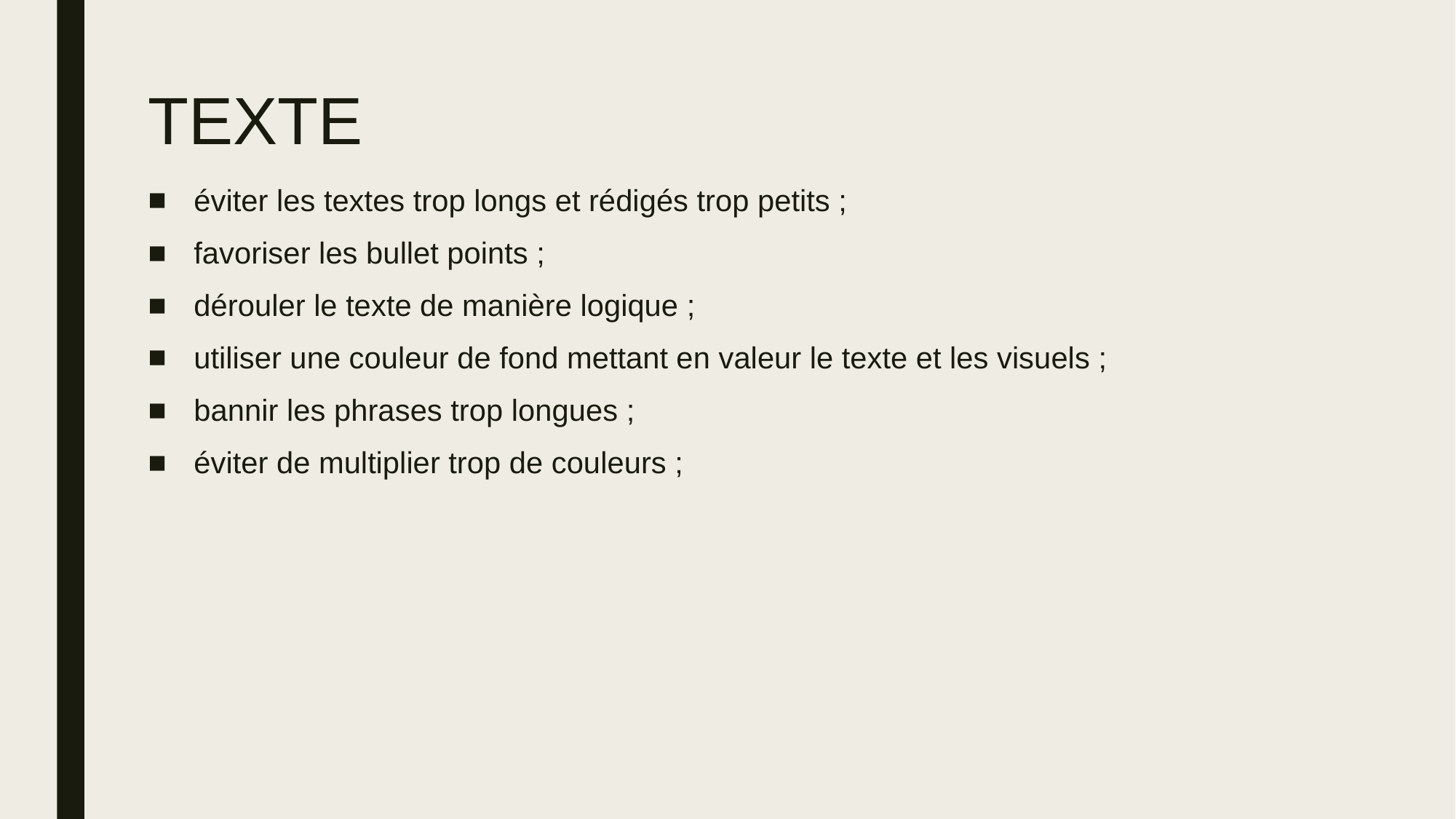

# TEXTE
éviter les textes trop longs et rédigés trop petits ;
favoriser les bullet points ;
dérouler le texte de manière logique ;
utiliser une couleur de fond mettant en valeur le texte et les visuels ;
bannir les phrases trop longues ;
éviter de multiplier trop de couleurs ;